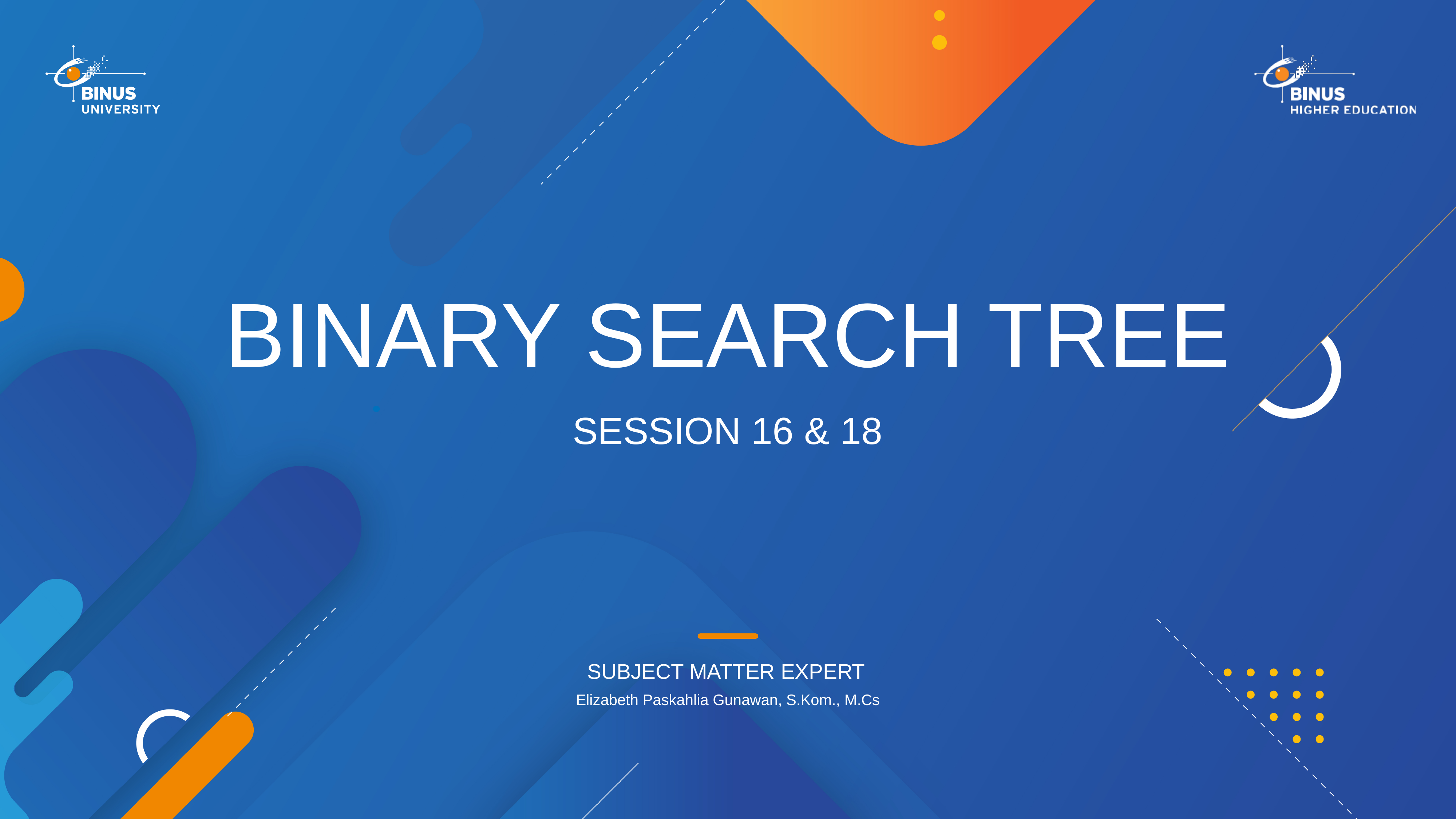

# Binary SEARCH Tree
Session 16 & 18
Elizabeth Paskahlia Gunawan, S.Kom., M.Cs